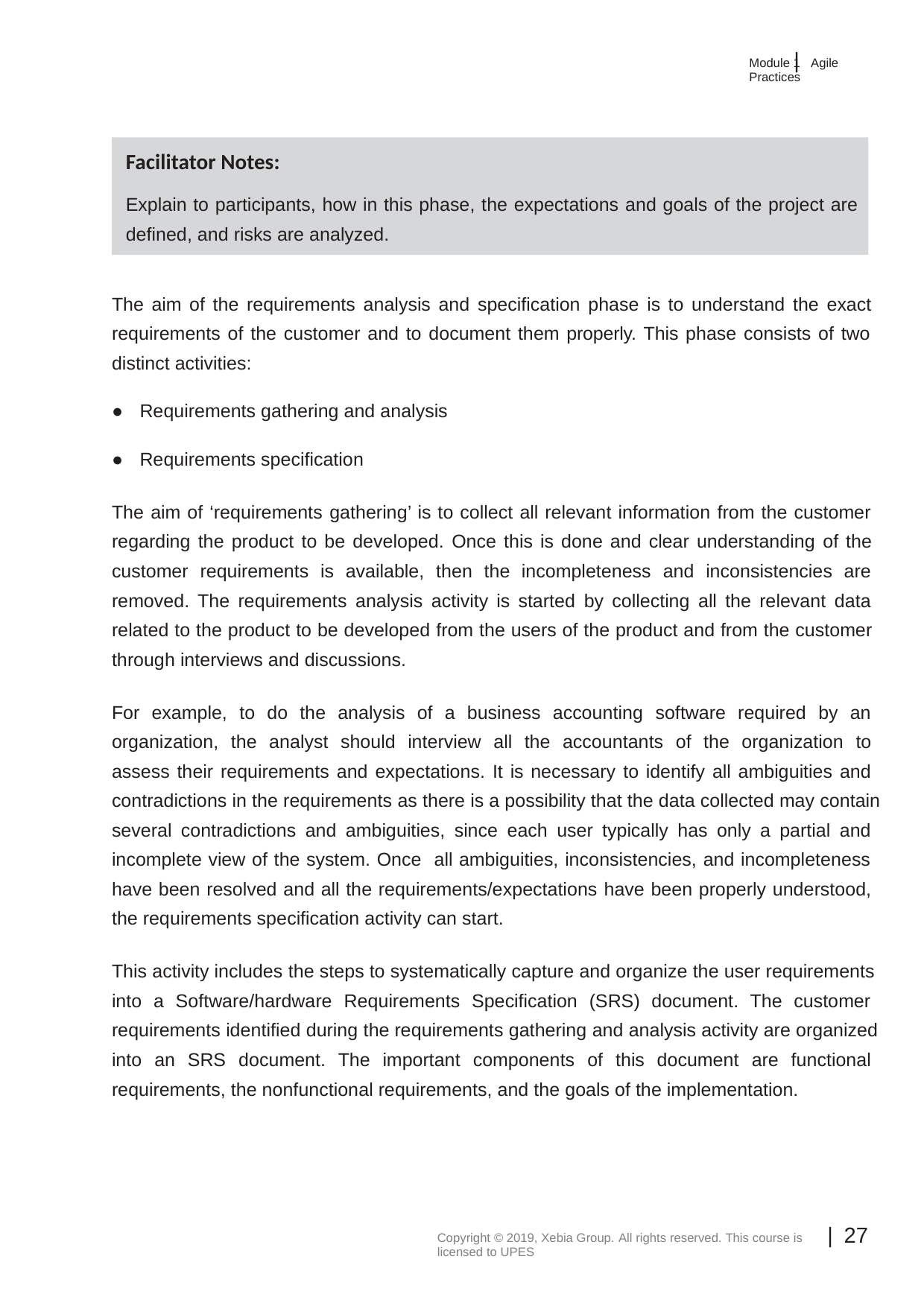

|
Module 1 Agile Practices

Facilitator Notes:
Explain to participants, how in this phase, the expectations and goals of the project are
deﬁned, and risks are analyzed.
The aim of the requirements analysis and speciﬁcation phase is to understand the exact
requirements of the customer and to document them properly. This phase consists of two
distinct activities:
● Requirements gathering and analysis
● Requirements speciﬁcation
The aim of ‘requirements gathering’ is to collect all relevant information from the customer
regarding the product to be developed. Once this is done and clear understanding of the
customer requirements is available, then the incompleteness and inconsistencies are
removed. The requirements analysis activity is started by collecting all the relevant data
related to the product to be developed from the users of the product and from the customer
through interviews and discussions.
For example, to do the analysis of a business accounting software required by an
organization, the analyst should interview all the accountants of the organization to
assess their requirements and expectations. It is necessary to identify all ambiguities and
contradictions in the requirements as there is a possibility that the data collected may contain
several contradictions and ambiguities, since each user typically has only a partial and
incomplete view of the system. Once all ambiguities, inconsistencies, and incompleteness
have been resolved and all the requirements/expectations have been properly understood,
the requirements speciﬁcation activity can start.
This activity includes the steps to systematically capture and organize the user requirements
into a Software/hardware Requirements Speciﬁcation (SRS) document. The customer
requirements identiﬁed during the requirements gathering and analysis activity are organized
into an SRS document. The important components of this document are functional
requirements, the nonfunctional requirements, and the goals of the implementation.
| 27
Copyright © 2019, Xebia Group. All rights reserved. This course is licensed to UPES